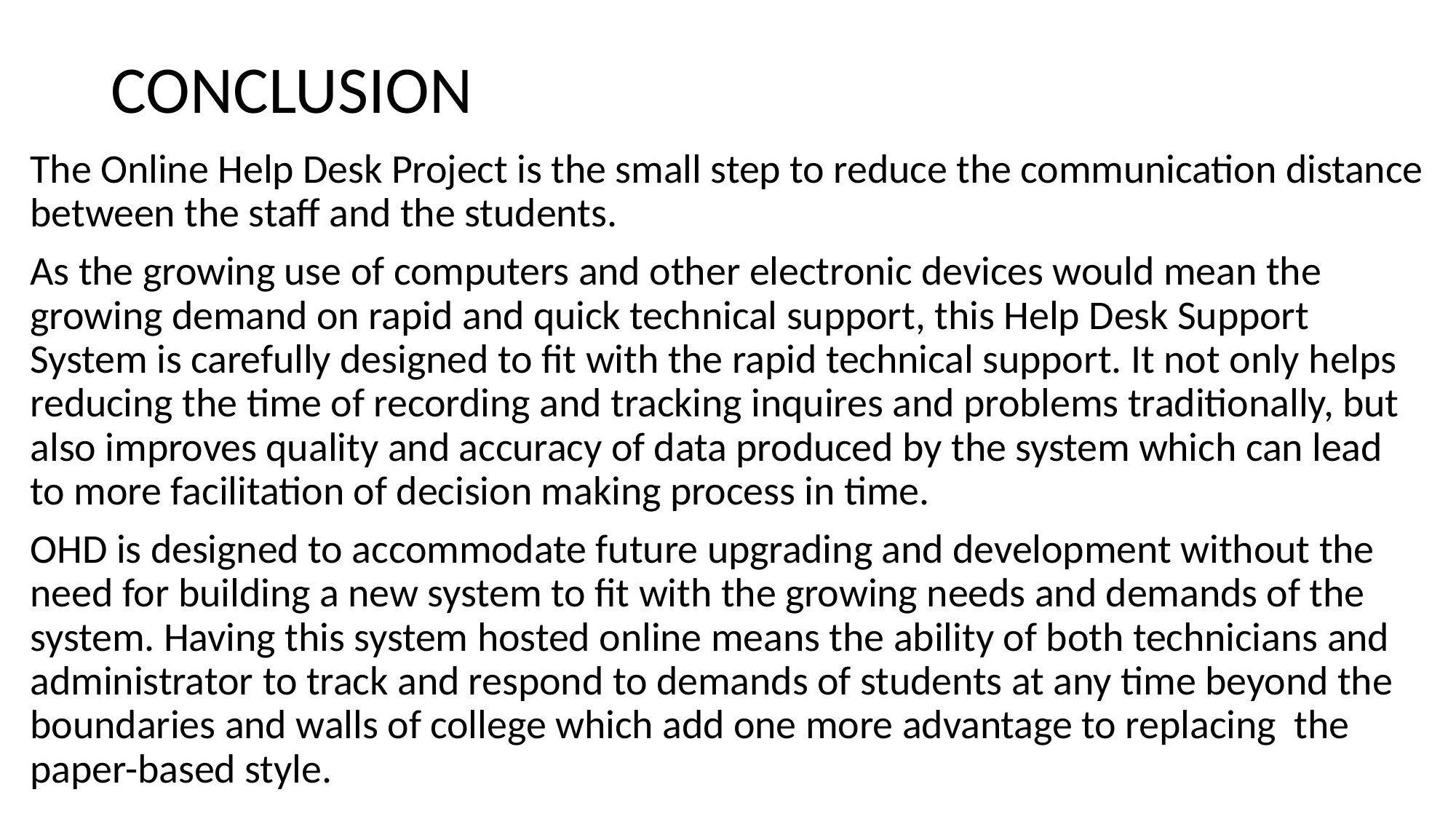

# CONCLUSION
The Online Help Desk Project is the small step to reduce the communication distance between the staff and the students.
As the growing use of computers and other electronic devices would mean the growing demand on rapid and quick technical support, this Help Desk Support System is carefully designed to fit with the rapid technical support. It not only helps reducing the time of recording and tracking inquires and problems traditionally, but also improves quality and accuracy of data produced by the system which can lead to more facilitation of decision making process in time.
OHD is designed to accommodate future upgrading and development without the need for building a new system to fit with the growing needs and demands of the system. Having this system hosted online means the ability of both technicians and administrator to track and respond to demands of students at any time beyond the boundaries and walls of college which add one more advantage to replacing  the paper-based style.